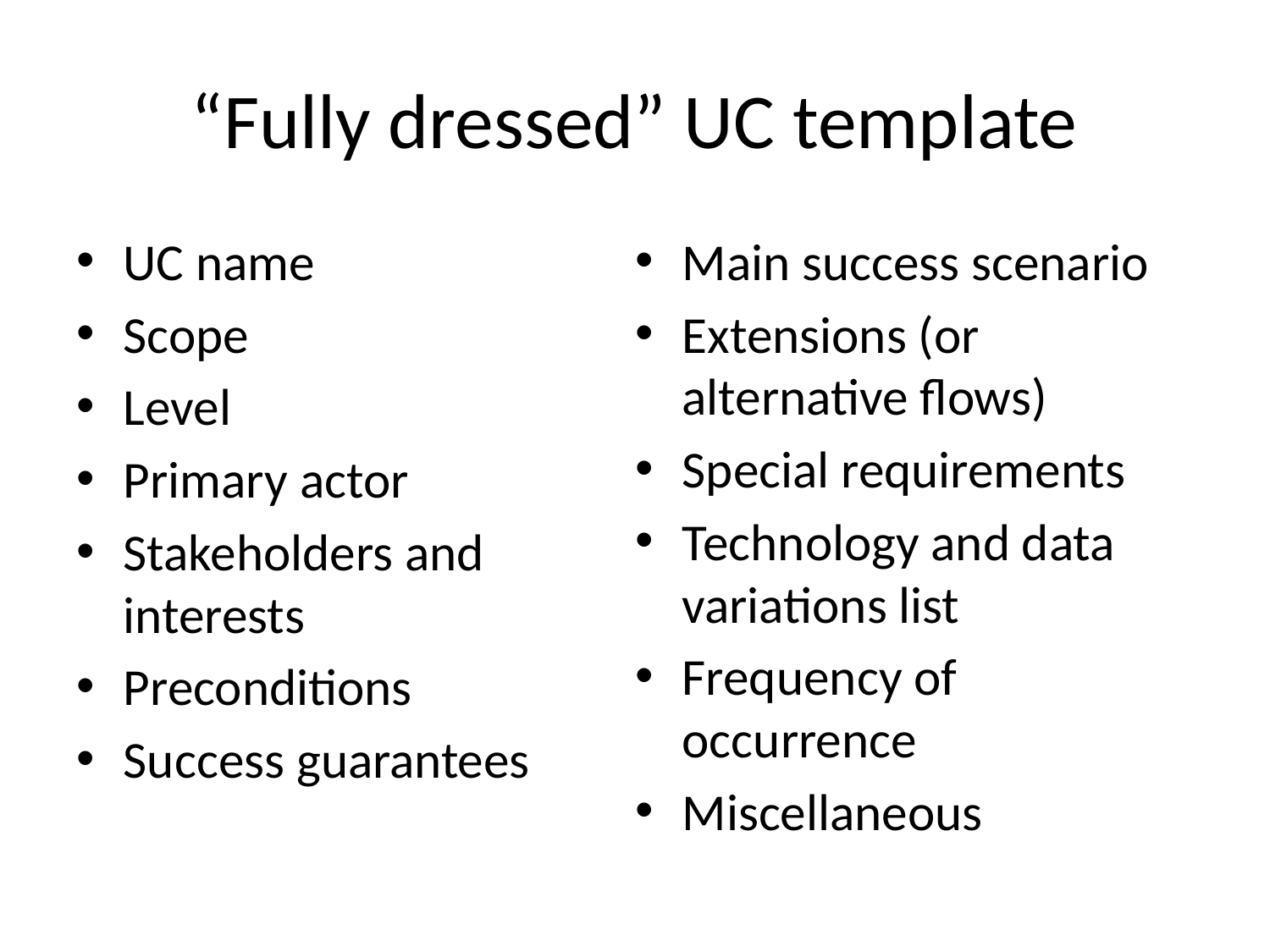

# “Fully dressed” UC template
UC name
Scope
Level
Primary actor
Stakeholders and interests
Preconditions
Success guarantees
Main success scenario
Extensions (or alternative flows)
Special requirements
Technology and data variations list
Frequency of occurrence
Miscellaneous